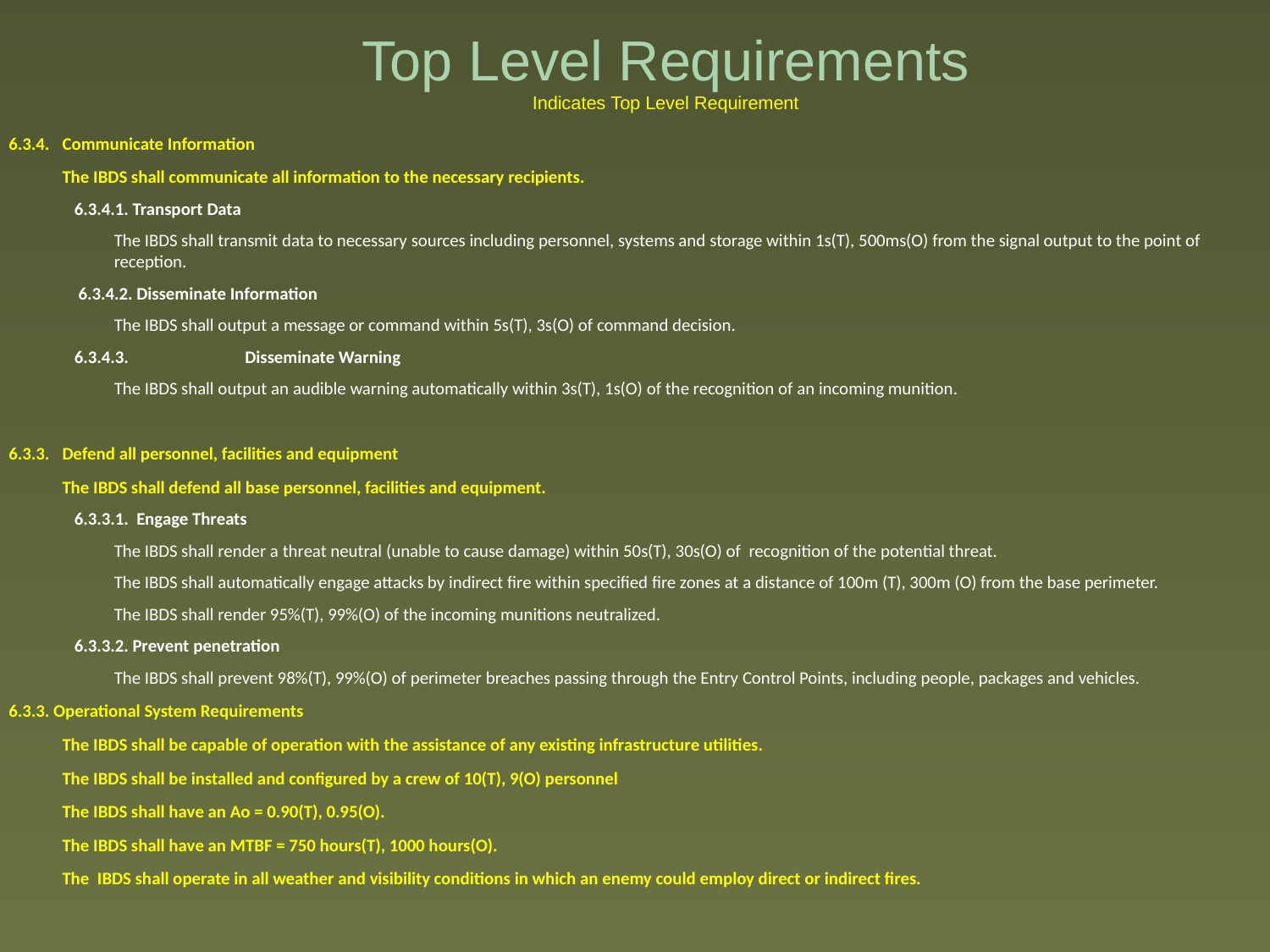

# Top Level Requirements Indicates Top Level Requirement
6.3.4.	Communicate Information
	The IBDS shall communicate all information to the necessary recipients.
6.3.4.1. Transport Data
	The IBDS shall transmit data to necessary sources including personnel, systems and storage within 1s(T), 500ms(O) from the signal output to the point of reception.
 6.3.4.2. Disseminate Information
	The IBDS shall output a message or command within 5s(T), 3s(O) of command decision.
6.3.4.3.	 Disseminate Warning
	The IBDS shall output an audible warning automatically within 3s(T), 1s(O) of the recognition of an incoming munition.

6.3.3.	Defend all personnel, facilities and equipment
	The IBDS shall defend all base personnel, facilities and equipment.
6.3.3.1.  Engage Threats
	The IBDS shall render a threat neutral (unable to cause damage) within 50s(T), 30s(O) of  recognition of the potential threat.
	The IBDS shall automatically engage attacks by indirect fire within specified fire zones at a distance of 100m (T), 300m (O) from the base perimeter.
	The IBDS shall render 95%(T), 99%(O) of the incoming munitions neutralized.
6.3.3.2. Prevent penetration
	The IBDS shall prevent 98%(T), 99%(O) of perimeter breaches passing through the Entry Control Points, including people, packages and vehicles.
6.3.3. Operational System Requirements
	The IBDS shall be capable of operation with the assistance of any existing infrastructure utilities.
	The IBDS shall be installed and configured by a crew of 10(T), 9(O) personnel
	The IBDS shall have an Ao = 0.90(T), 0.95(O).
	The IBDS shall have an MTBF = 750 hours(T), 1000 hours(O).
	The  IBDS shall operate in all weather and visibility conditions in which an enemy could employ direct or indirect fires.